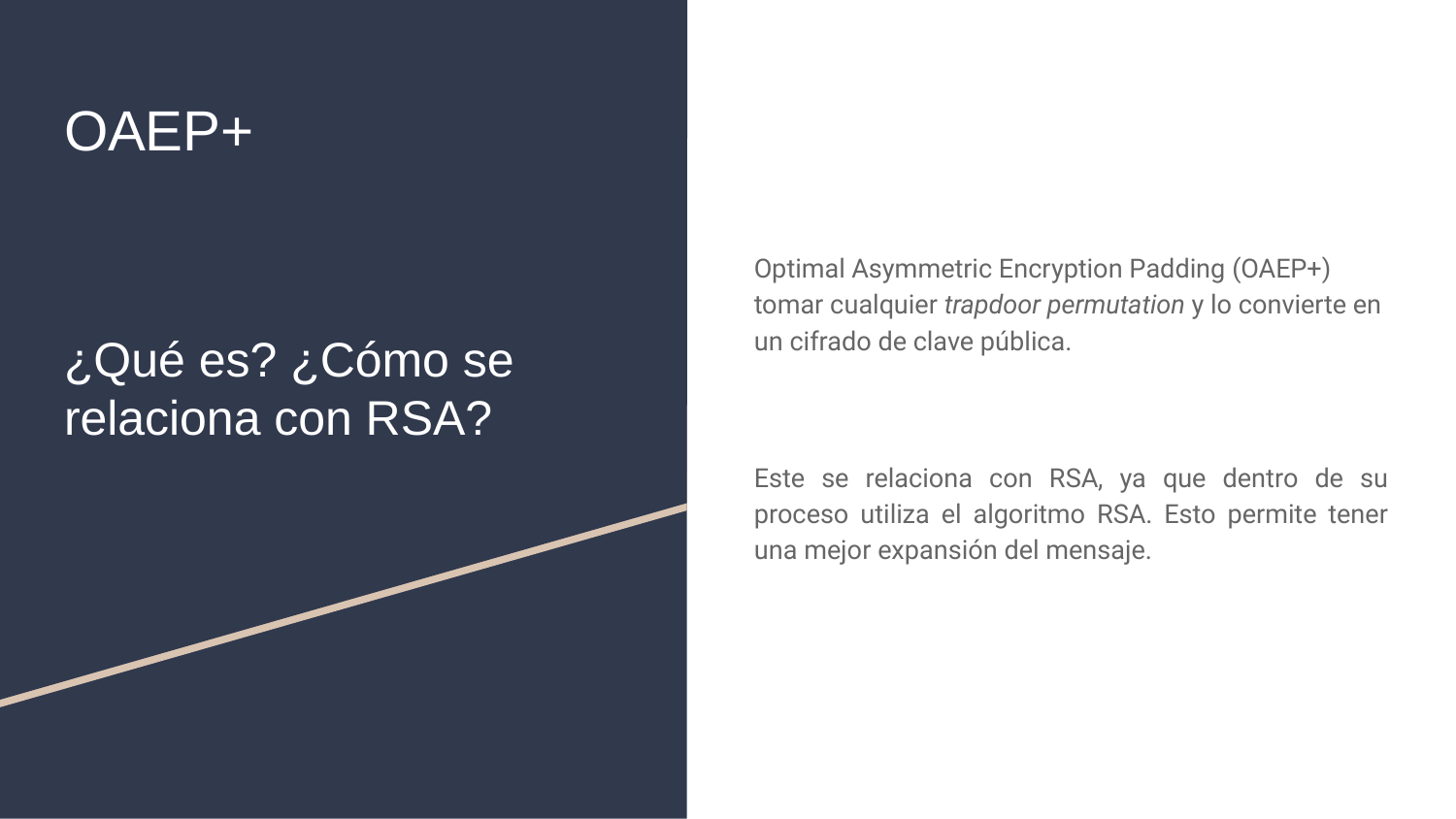

# OAEP+
Optimal Asymmetric Encryption Padding (OAEP+) tomar cualquier trapdoor permutation y lo convierte en un cifrado de clave pública.

Este se relaciona con RSA, ya que dentro de su proceso utiliza el algoritmo RSA. Esto permite tener una mejor expansión del mensaje.
¿Qué es? ¿Cómo se relaciona con RSA?